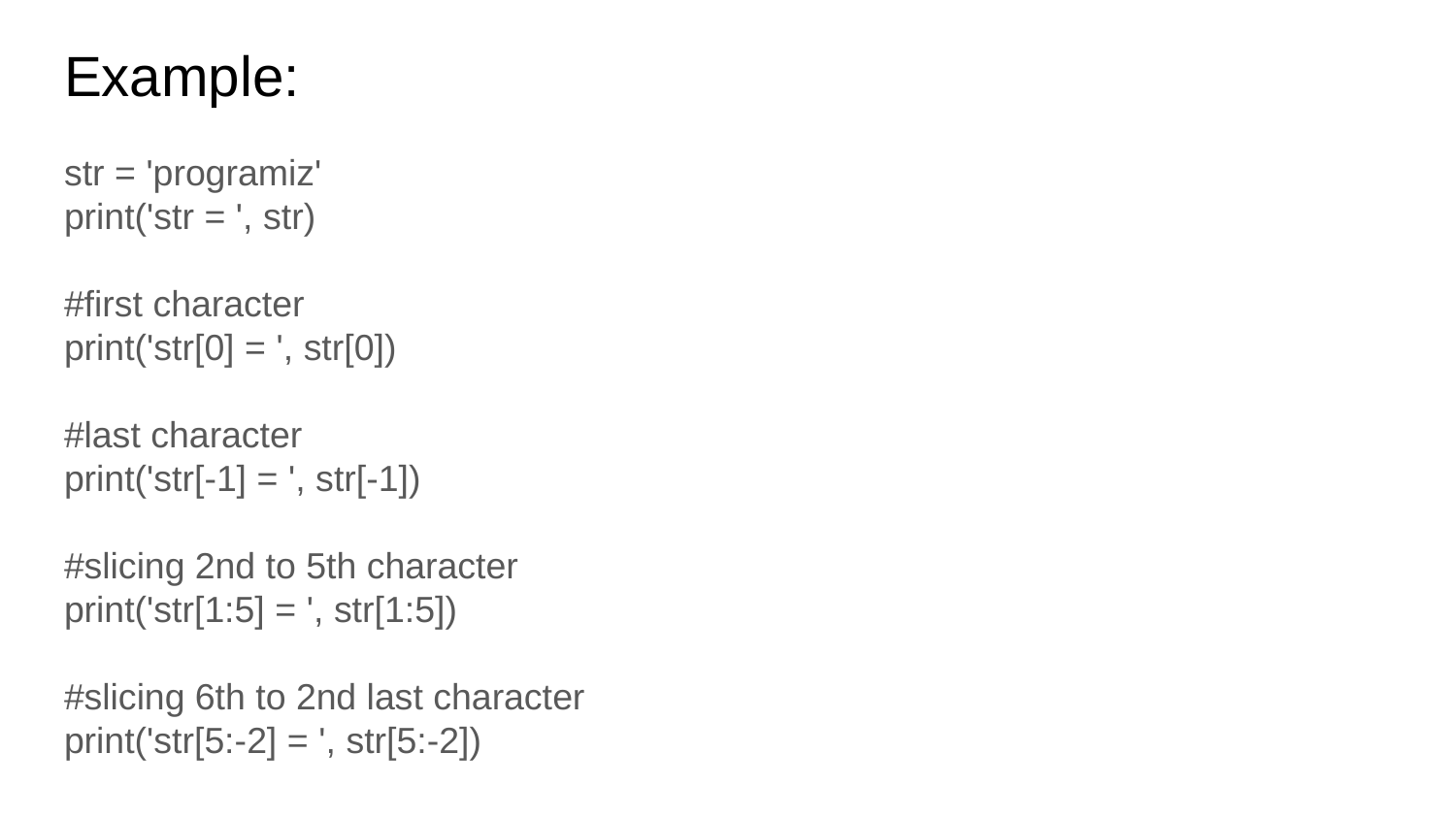

# Example:
str = 'programiz'
print('str = ', str)
#first character
print('str[0] = ', str[0])
#last character
print('str[-1] = ', str[-1])
#slicing 2nd to 5th character
print('str[1:5] = ', str[1:5])
#slicing 6th to 2nd last character
print('str[5:-2] = ', str[5:-2])